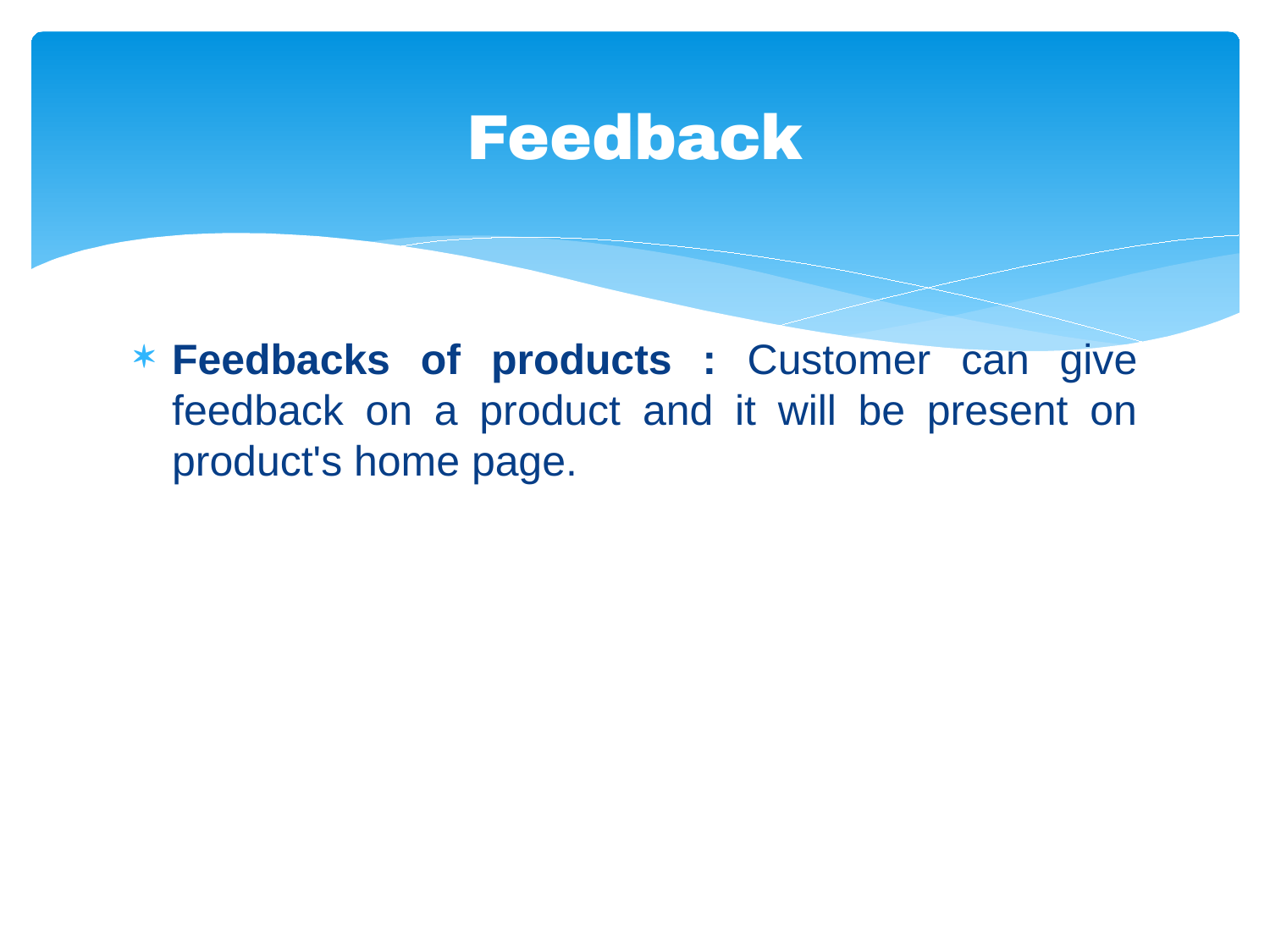

# Feedback
Feedbacks of products : Customer can give feedback on a product and it will be present on product's home page.